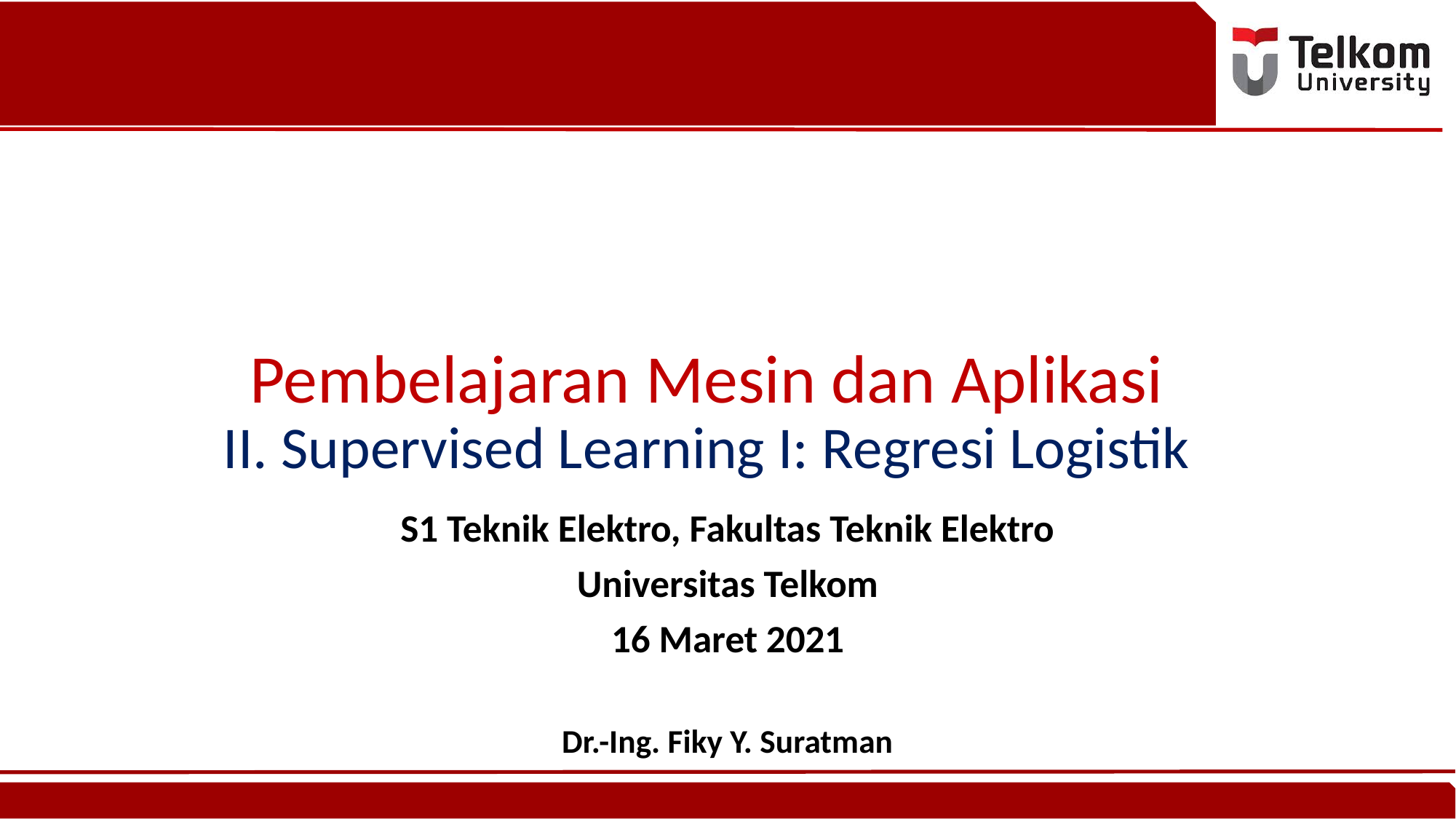

# Pembelajaran Mesin dan Aplikasi II. Supervised Learning I: Regresi Logistik
S1 Teknik Elektro, Fakultas Teknik Elektro
Universitas Telkom
16 Maret 2021

Dr.-Ing. Fiky Y. Suratman